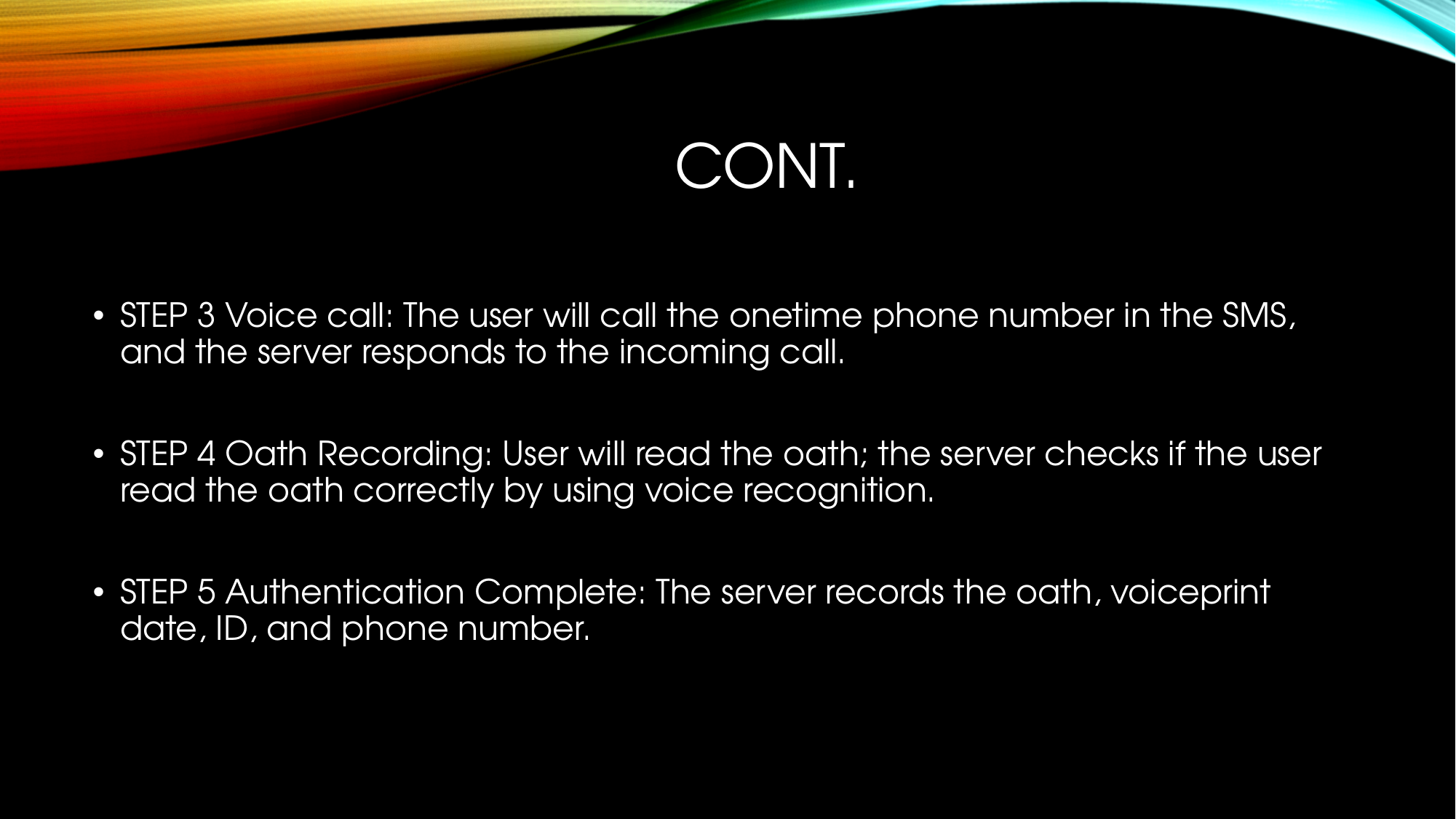

# Cont.
STEP 3 Voice call: The user will call the onetime phone number in the SMS, and the server responds to the incoming call.

STEP 4 Oath Recording: User will read the oath; the server checks if the user read the oath correctly by using voice recognition.

STEP 5 Authentication Complete: The server records the oath, voiceprint date, ID, and phone number.